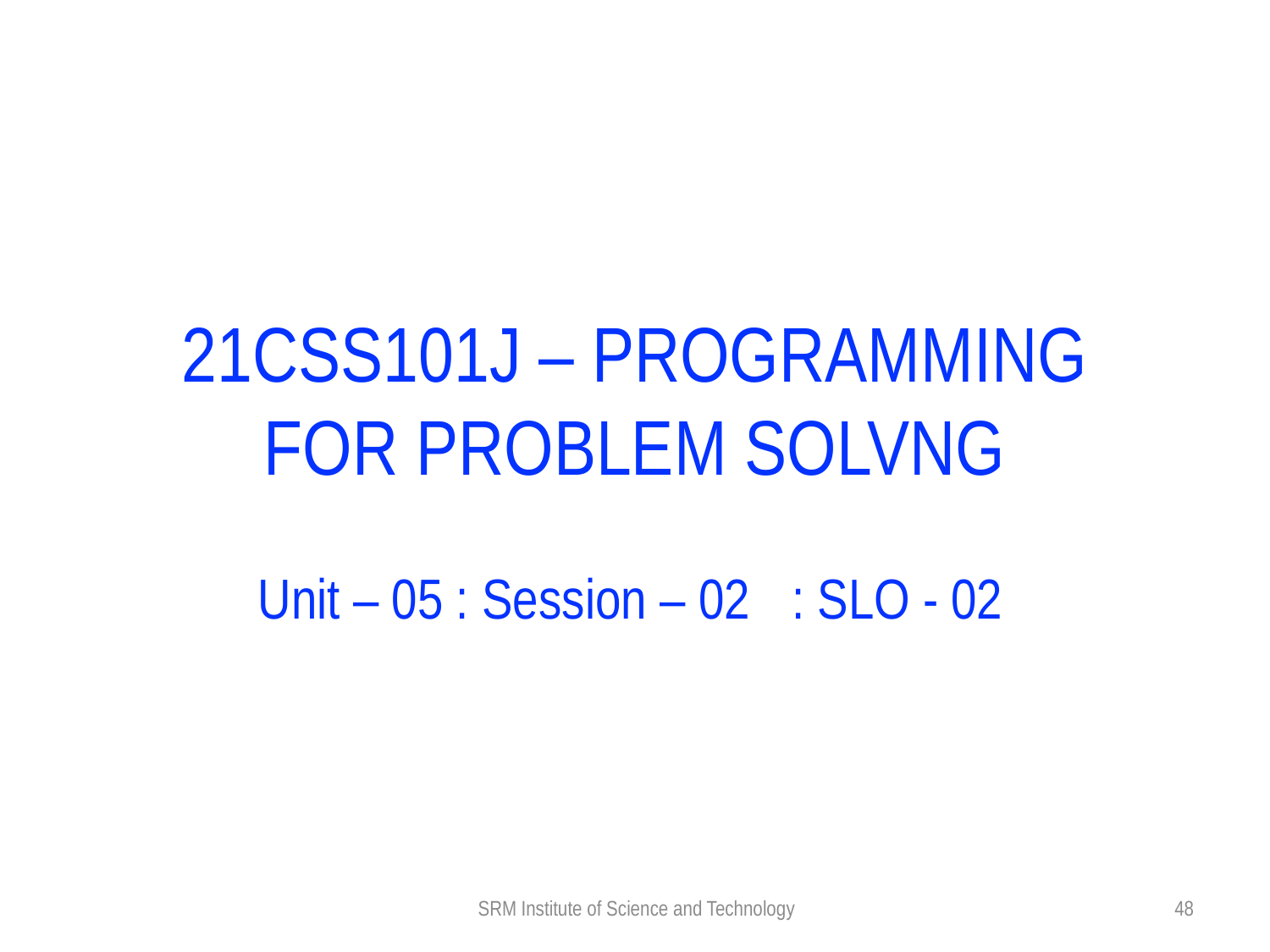

21CSS101J – PROGRAMMING FOR PROBLEM SOLVNG
Unit – 05 : Session – 02	  : SLO - 02
SRM Institute of Science and Technology
48